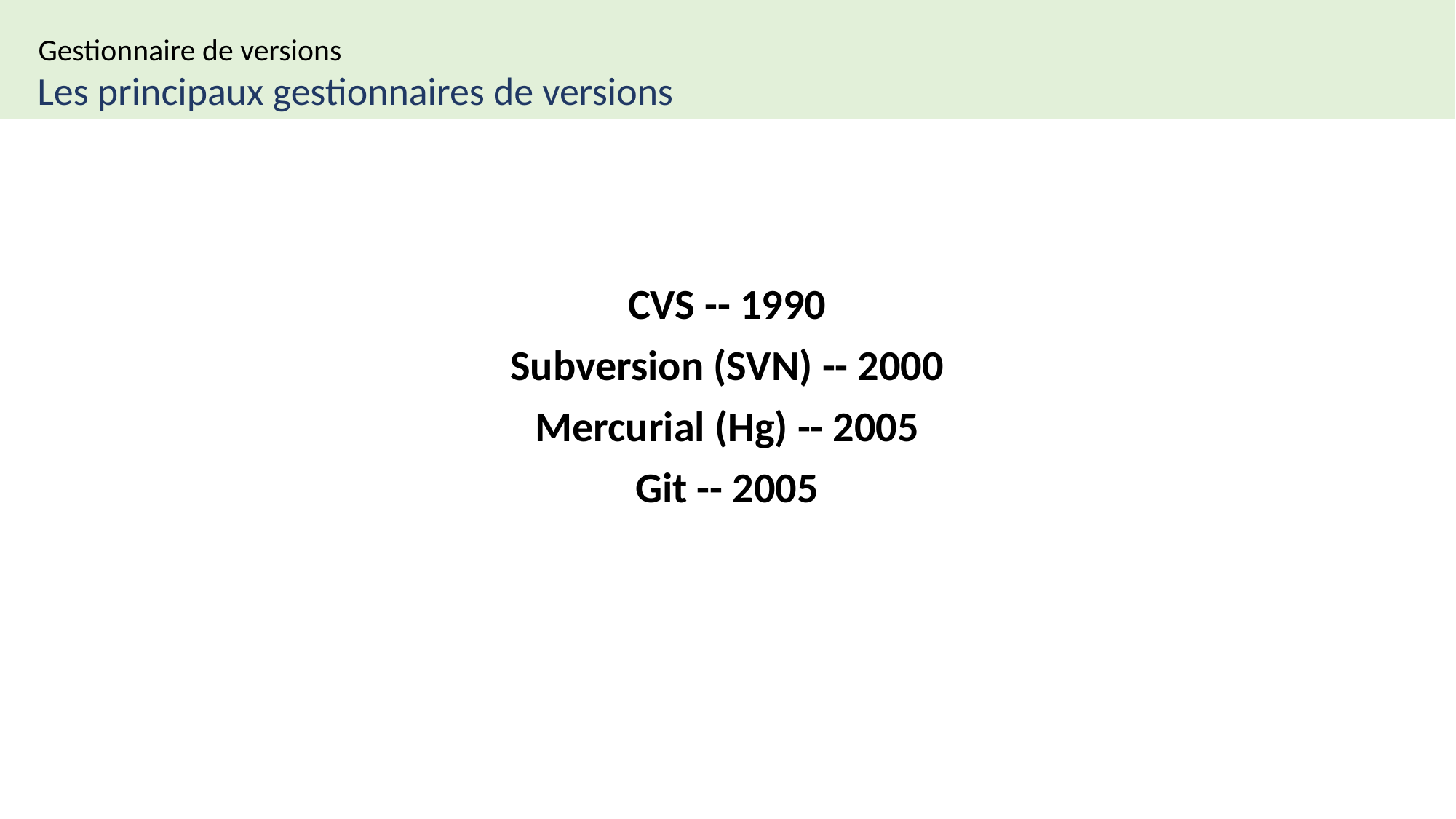

Gestionnaire de versions
# Les principaux gestionnaires de versions
CVS -- 1990
Subversion (SVN) -- 2000
Mercurial (Hg) -- 2005
Git -- 2005